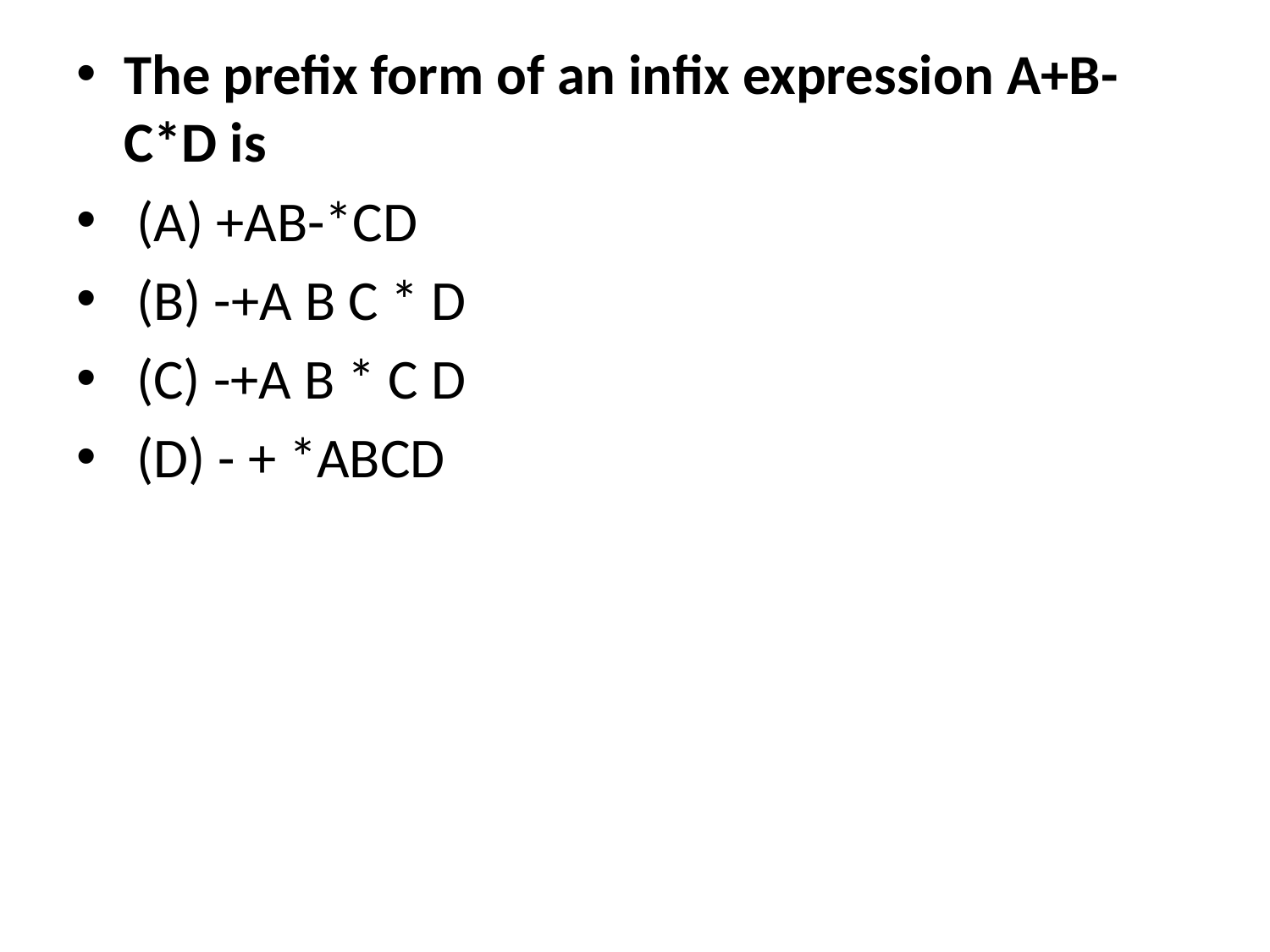

The prefix form of an infix expression A+B-C*D is
 (A) +AB-*CD
 (B) -+A B C * D
 (C) -+A B * C D
 (D) - + *ABCD